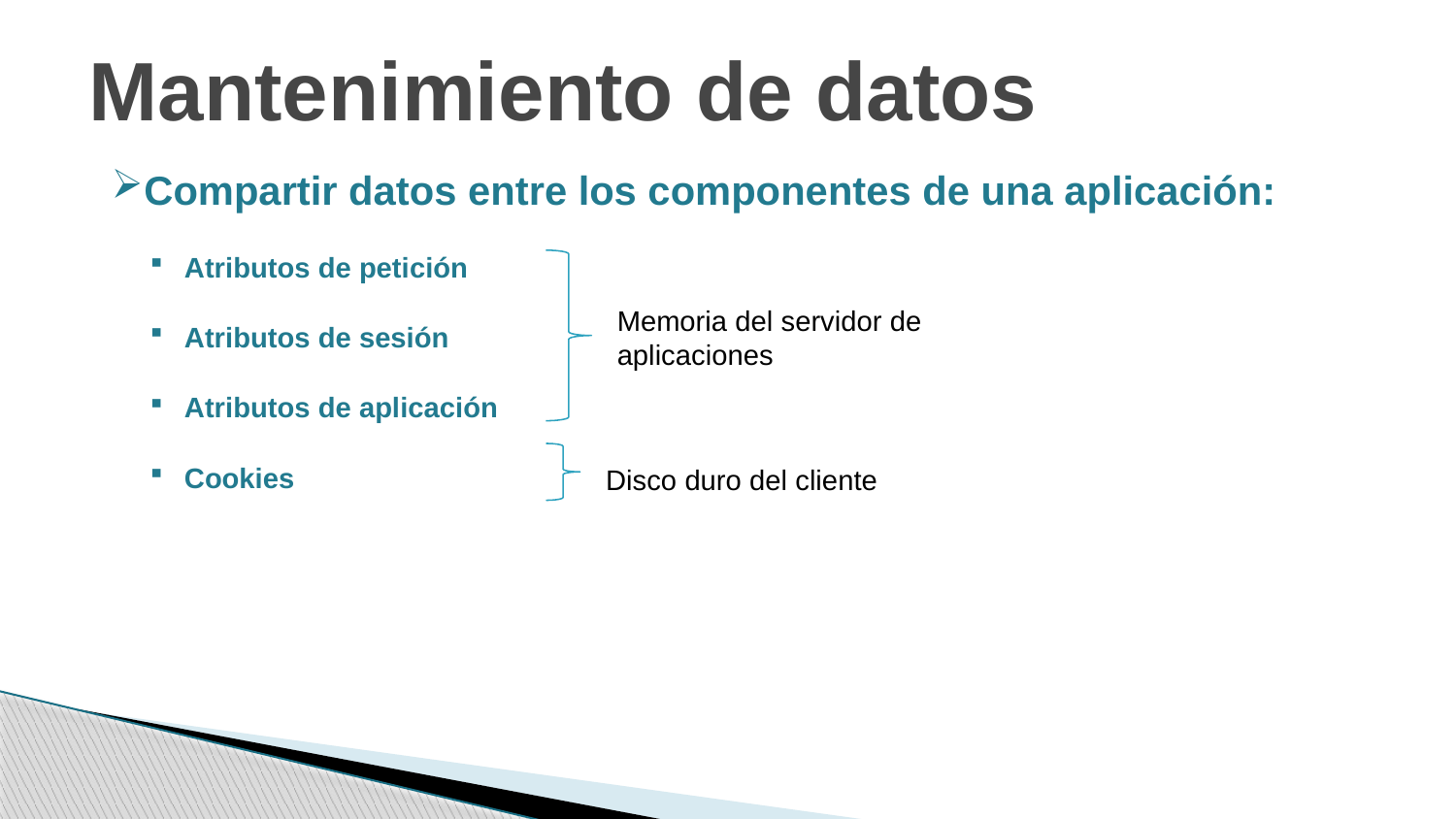

Mantenimiento de datos
Compartir datos entre los componentes de una aplicación:
Atributos de petición
Atributos de sesión
Atributos de aplicación
Cookies

Memoria del servidor de aplicaciones

Disco duro del cliente